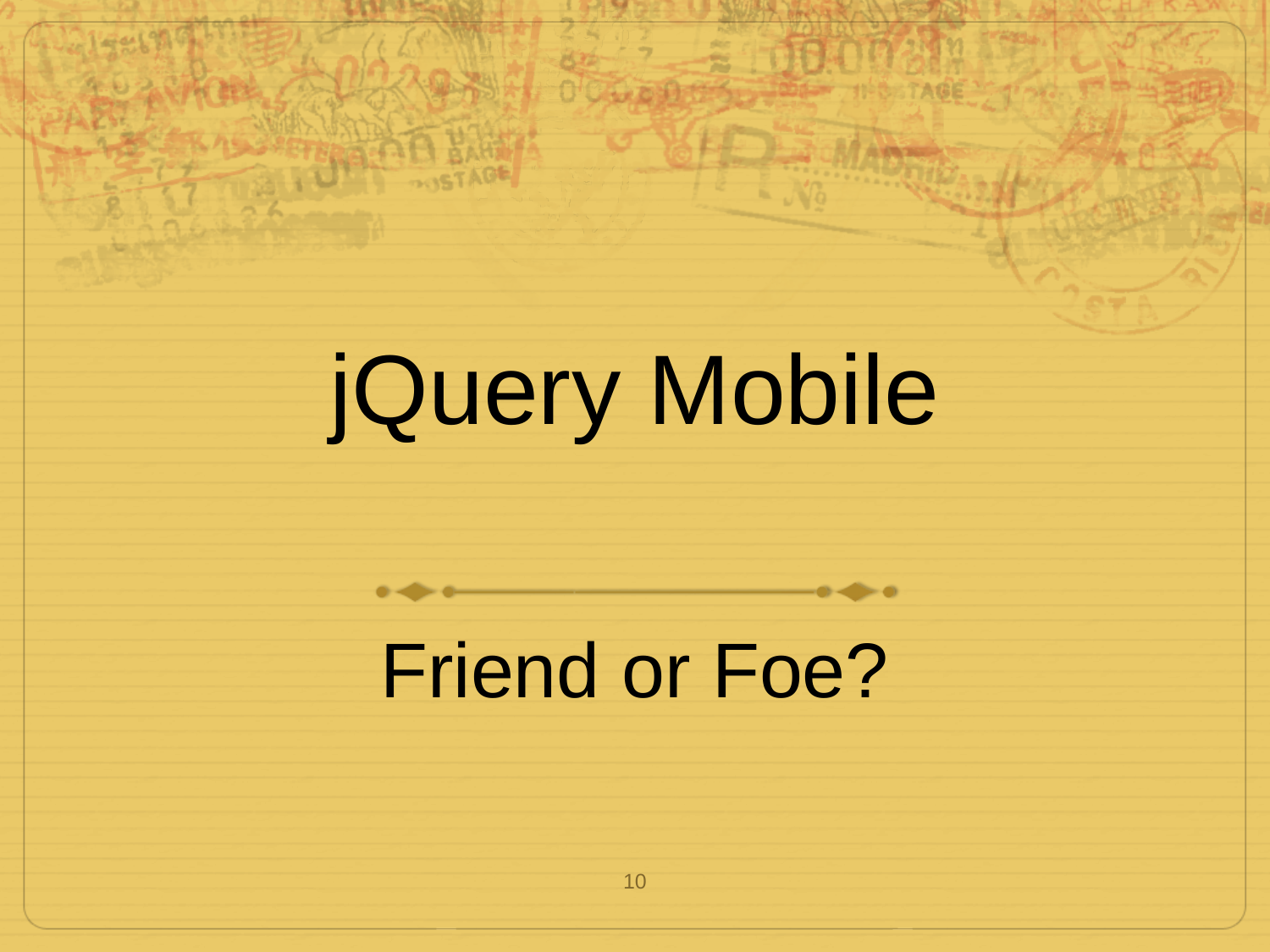

# jQuery Mobile
Friend or Foe?
10